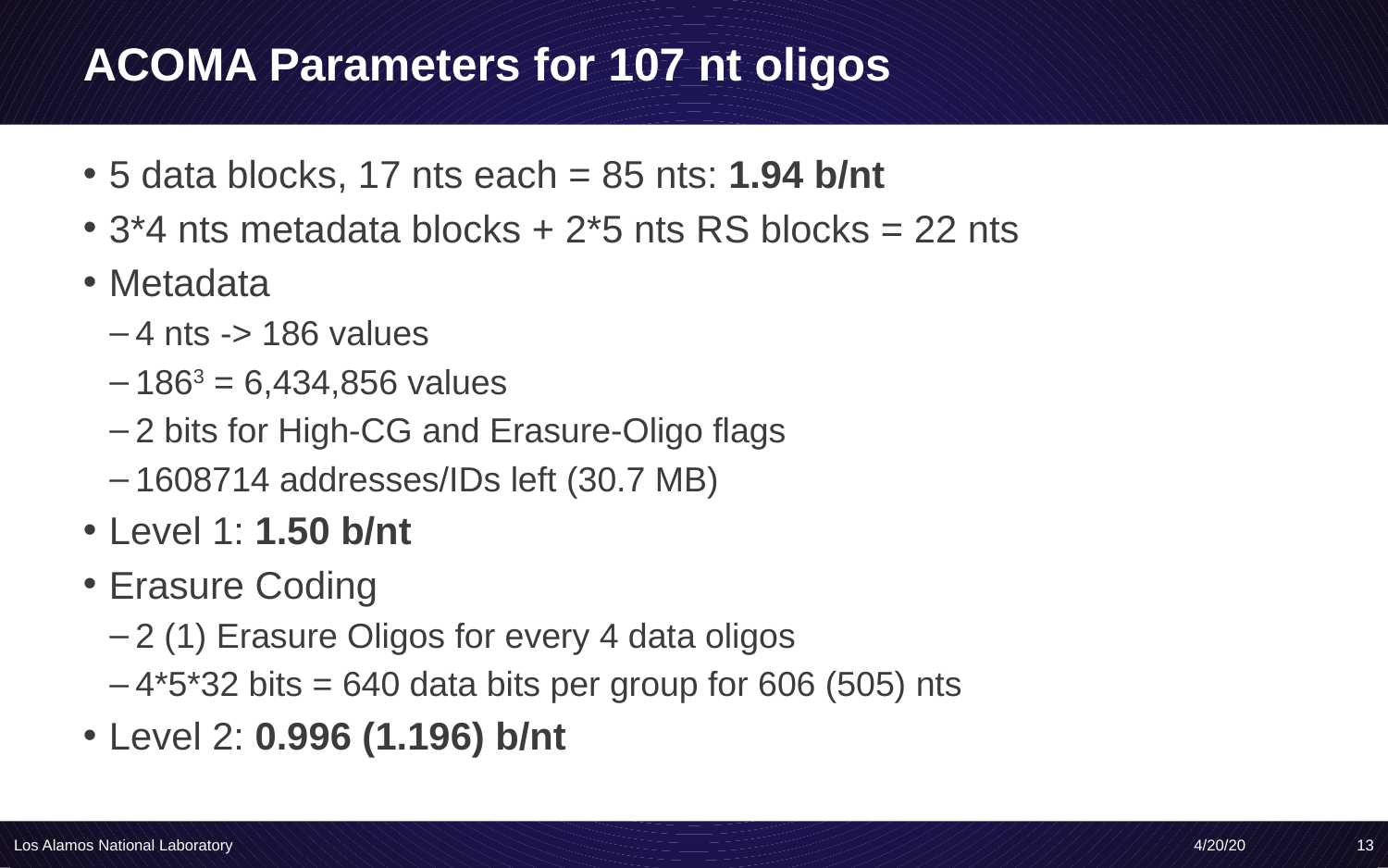

# ACOMA Parameters for 107 nt oligos
5 data blocks, 17 nts each = 85 nts: 1.94 b/nt
3*4 nts metadata blocks + 2*5 nts RS blocks = 22 nts
Metadata
4 nts -> 186 values
1863 = 6,434,856 values
2 bits for High-CG and Erasure-Oligo flags
1608714 addresses/IDs left (30.7 MB)
Level 1: 1.50 b/nt
Erasure Coding
2 (1) Erasure Oligos for every 4 data oligos
4*5*32 bits = 640 data bits per group for 606 (505) nts
Level 2: 0.996 (1.196) b/nt
Los Alamos National Laboratory
4/20/20
13